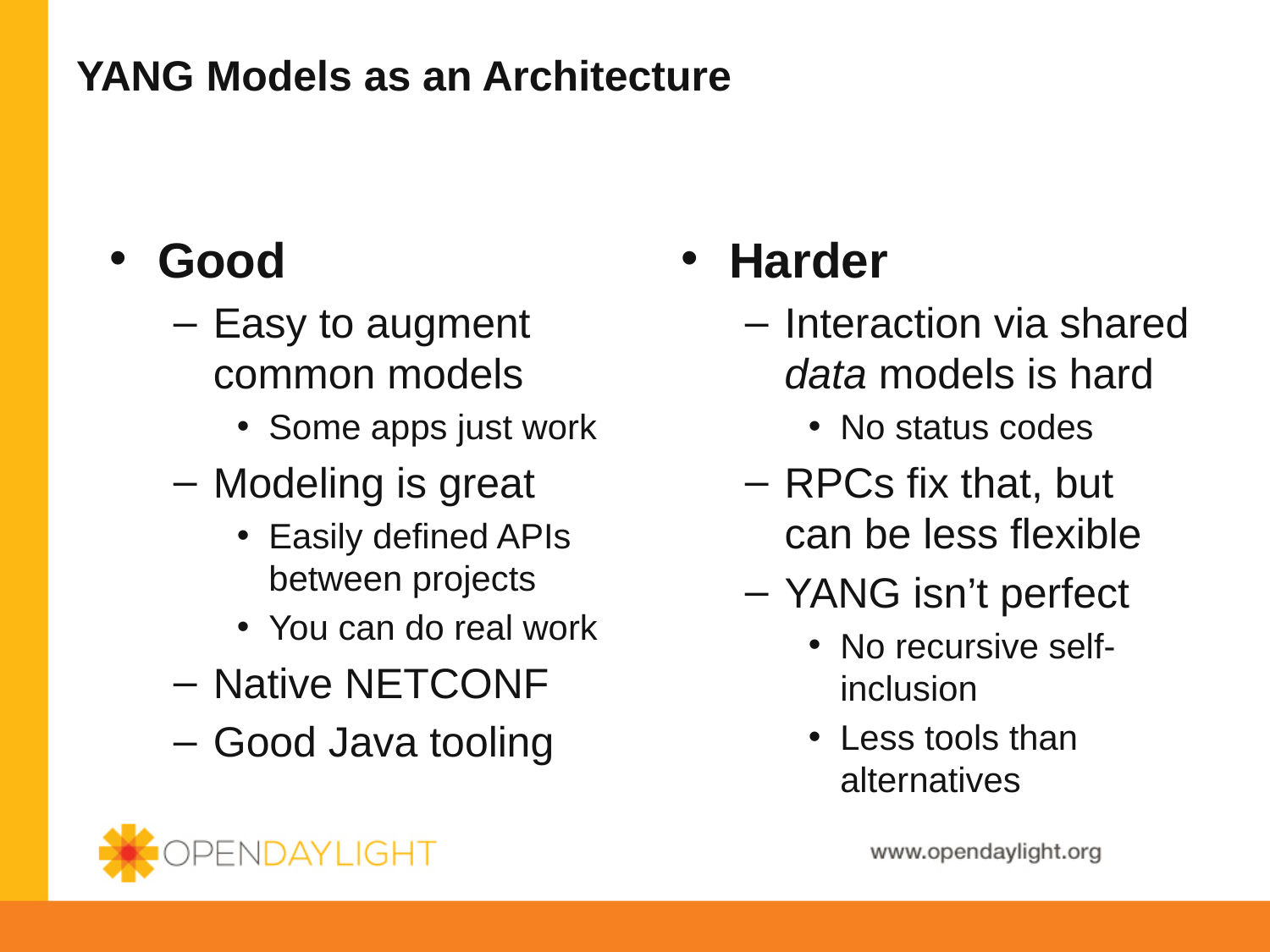

# YANG Models as an Architecture
Good
Easy to augment common models
Some apps just work
Modeling is great
Easily defined APIs between projects
You can do real work
Native NETCONF
Good Java tooling
Harder
Interaction via shared data models is hard
No status codes
RPCs fix that, but can be less flexible
YANG isn’t perfect
No recursive self-inclusion
Less tools than alternatives
27